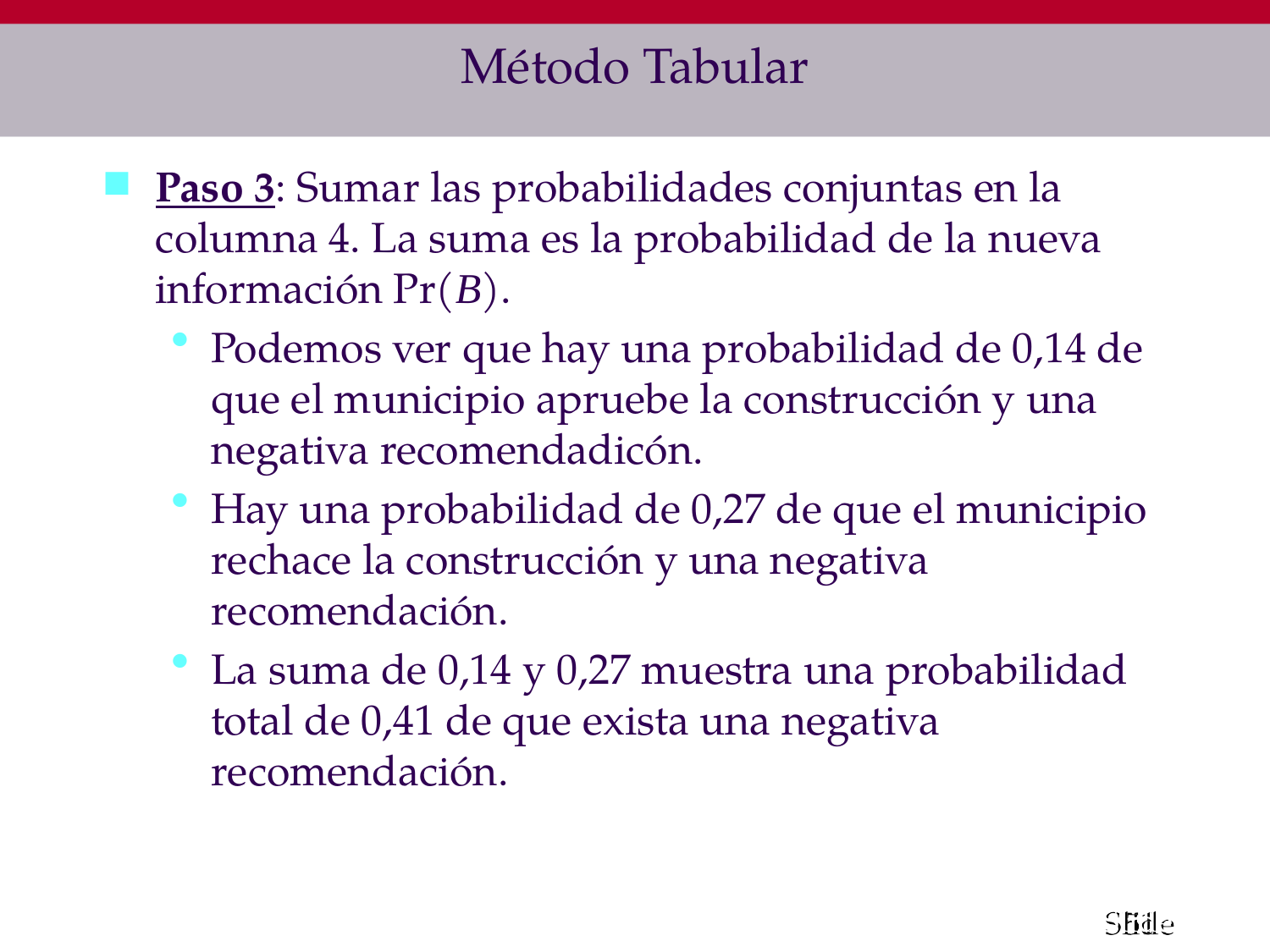

# Método Tabular
Paso 3: Sumar las probabilidades conjuntas en la columna 4. La suma es la probabilidad de la nueva información Pr(B).
Podemos ver que hay una probabilidad de 0,14 de que el municipio apruebe la construcción y una negativa recomendadicón.
Hay una probabilidad de 0,27 de que el municipio rechace la construcción y una negativa recomendación.
La suma de 0,14 y 0,27 muestra una probabilidad total de 0,41 de que exista una negativa recomendación.